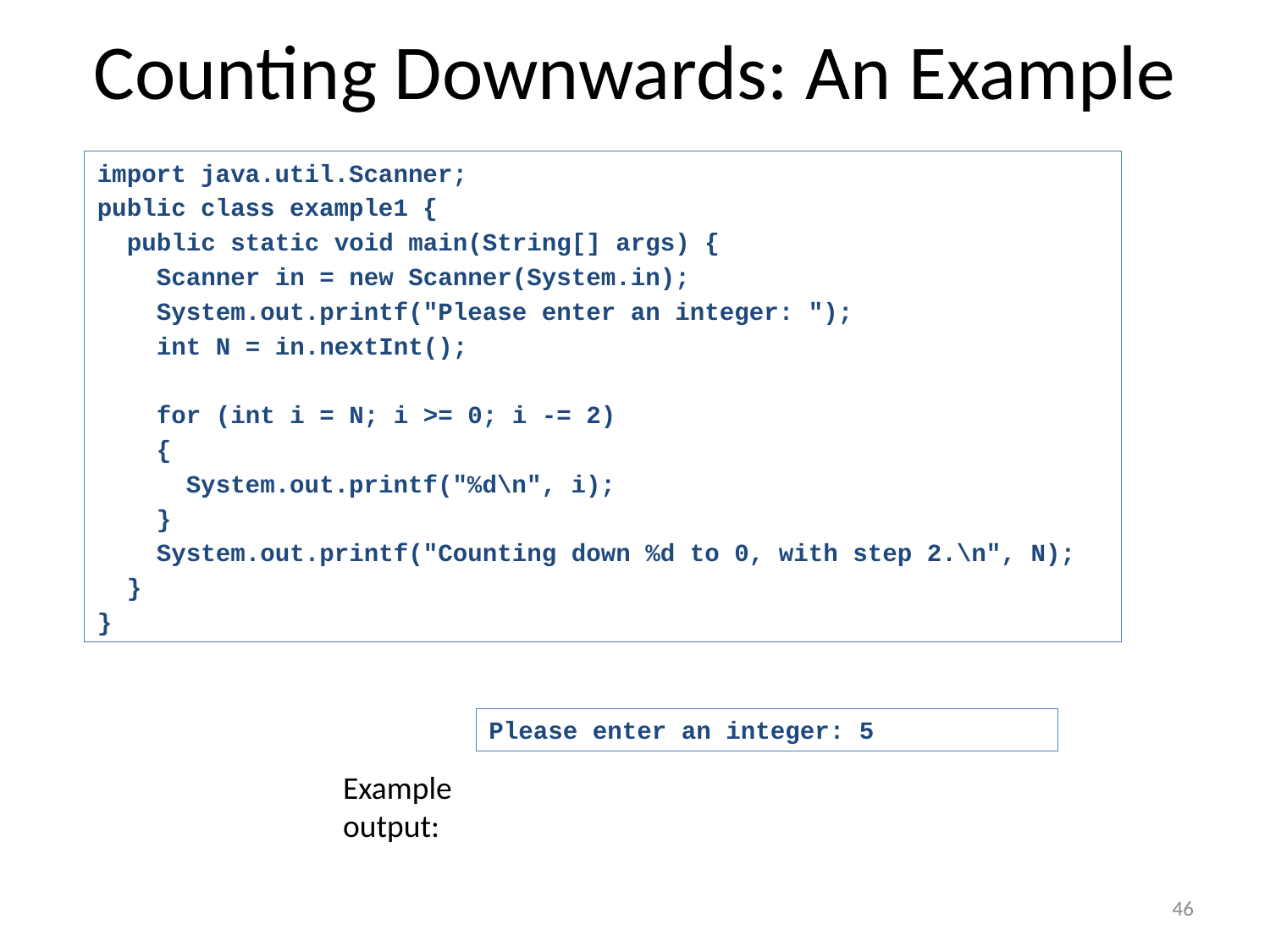

# Counting Downwards: An Example
import java.util.Scanner;
public class example1 {
  public static void main(String[] args) {
    Scanner in = new Scanner(System.in);
    System.out.printf("Please enter an integer: ");
    int N = in.nextInt();

    for (int i = N; i >= 0; i -= 2)
    {
      System.out.printf("%d\n", i);
    }
    System.out.printf("Counting down %d to 0, with step 2.\n", N);
  }
}
Please enter an integer: 5
Example
output:
46